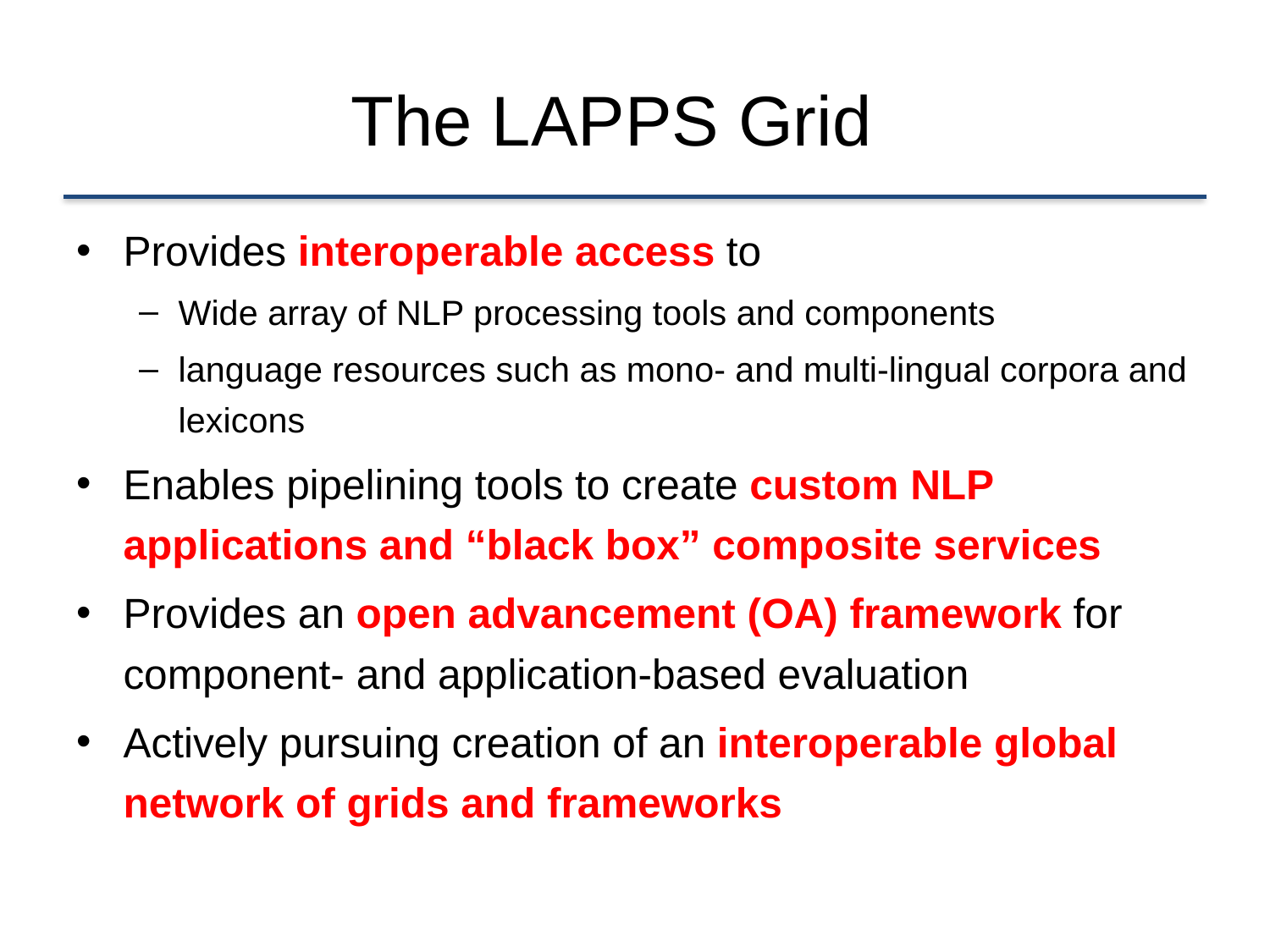

The LAPPS Grid
Provides interoperable access to
Wide array of NLP processing tools and components
language resources such as mono- and multi-lingual corpora and lexicons
Enables pipelining tools to create custom NLP applications and “black box” composite services
Provides an open advancement (OA) framework for component- and application-based evaluation
Actively pursuing creation of an interoperable global network of grids and frameworks